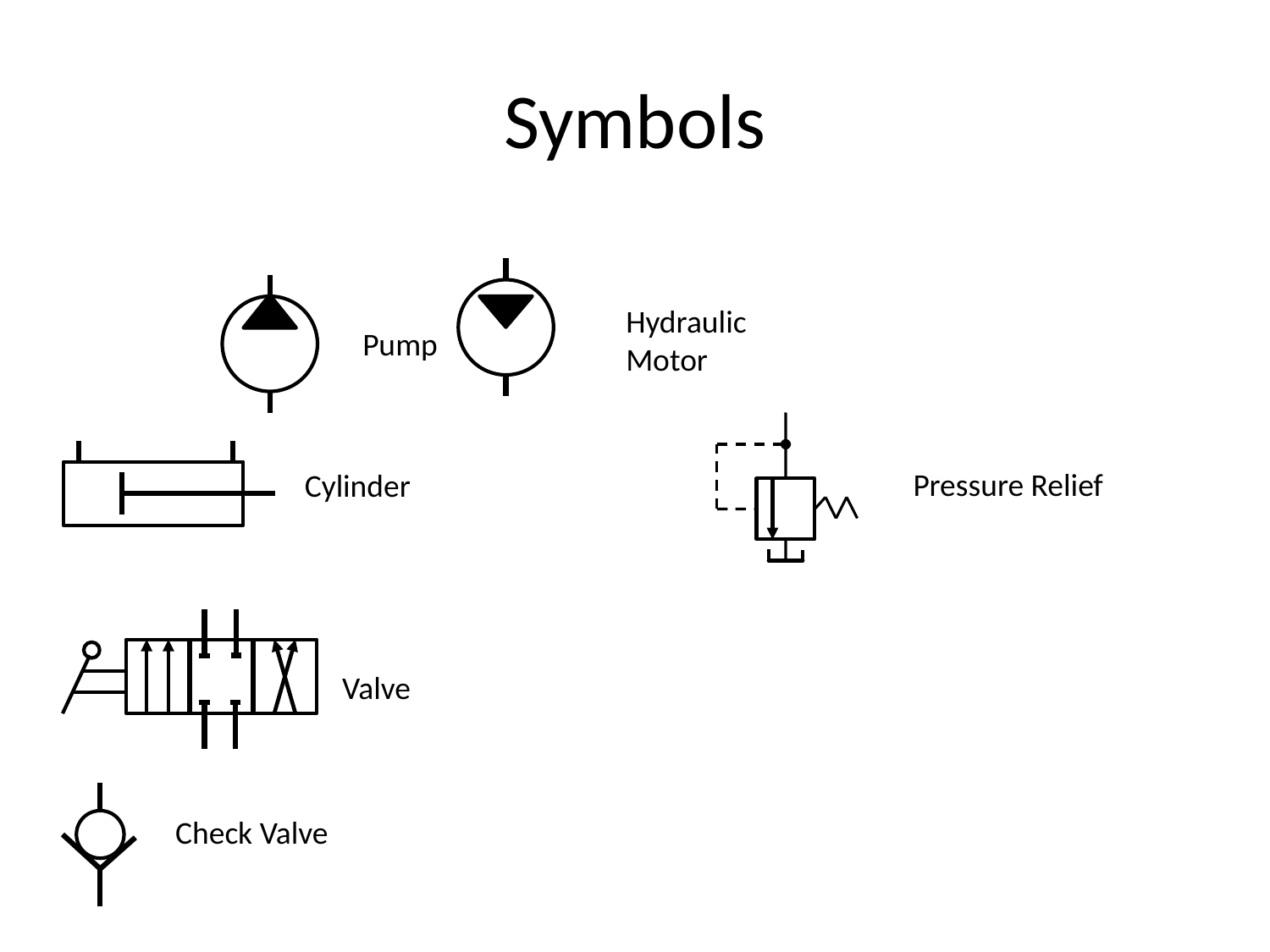

# Symbols

Hydraulic
Motor
Pump

Pressure Relief
Cylinder

Valve

Check Valve